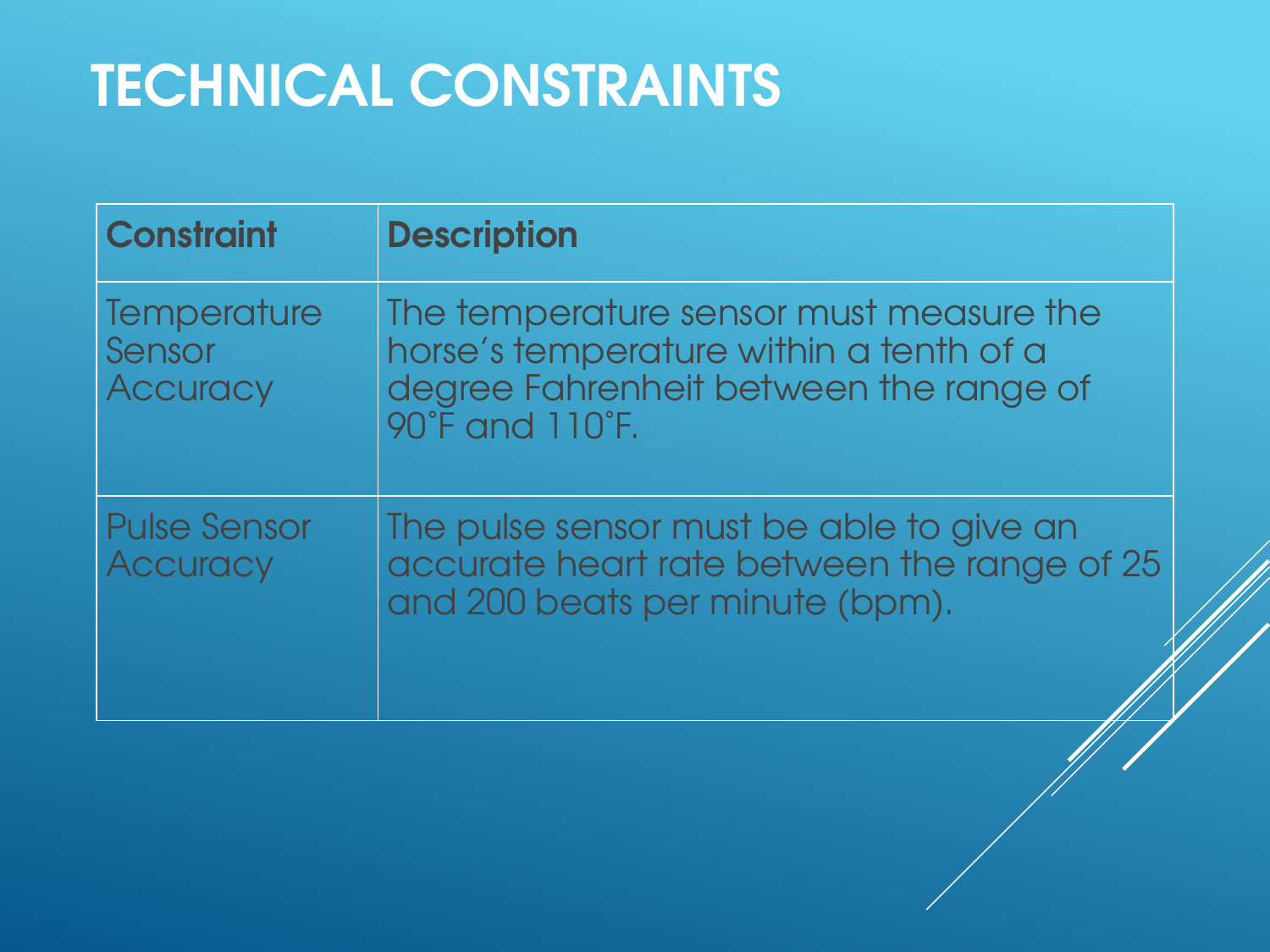

# TECHNICAL CONSTRAINTS
| Constraint | Description |
| --- | --- |
| Temperature Sensor Accuracy | The temperature sensor must measure the horse’s temperature within a tenth of a degree Fahrenheit between the range of 90˚F and 110˚F. |
| Pulse Sensor Accuracy | The pulse sensor must be able to give an accurate heart rate between the range of 25 and 200 beats per minute (bpm). |